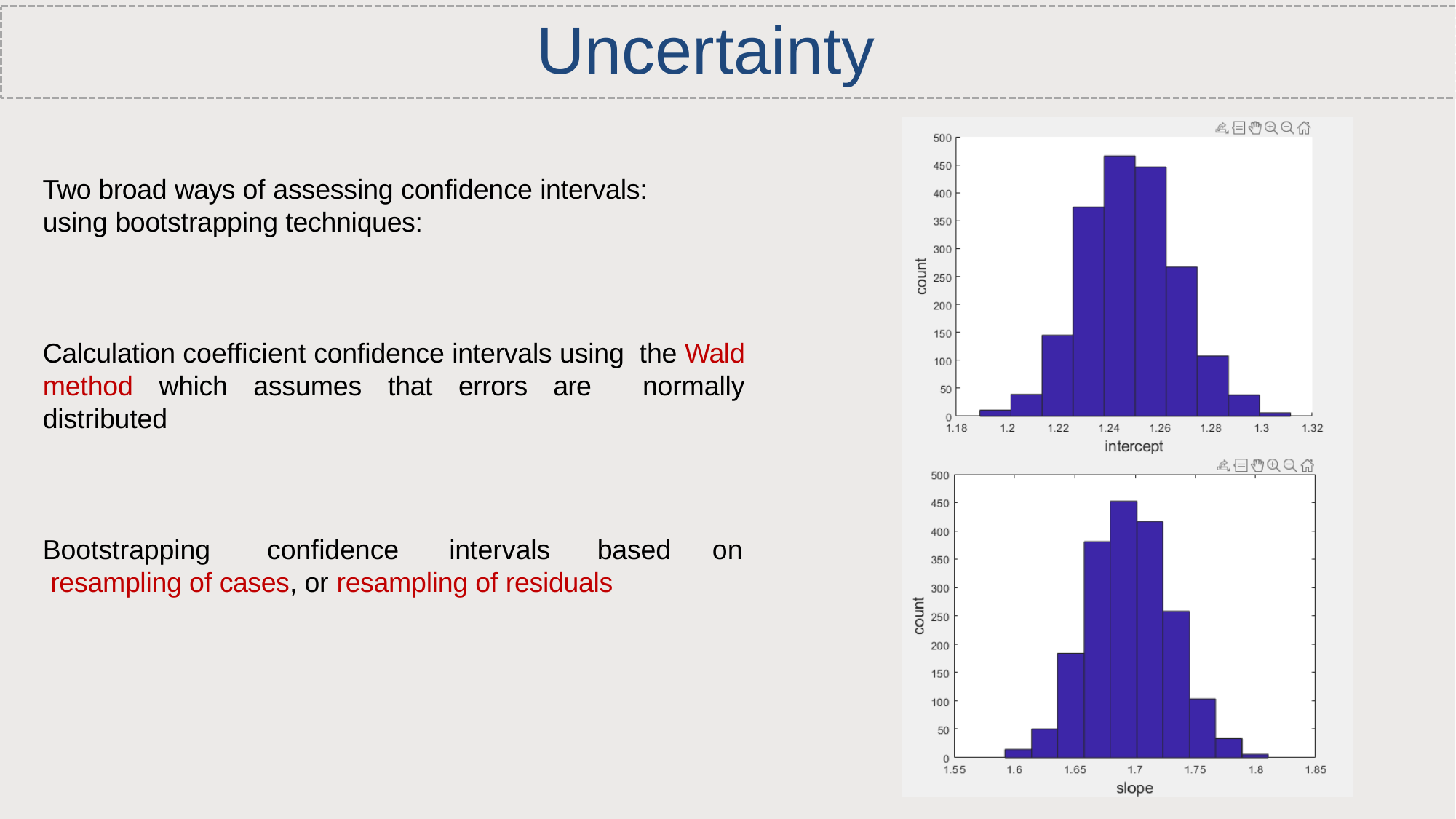

# Uncertainty

Two broad ways of assessing confidence intervals:  using bootstrapping techniques:
Calculation coefficient confidence intervals using  the Wald method which assumes that errors are  normally distributed
Bootstrapping	confidence	intervals	based	on  resampling of cases, or resampling of residuals